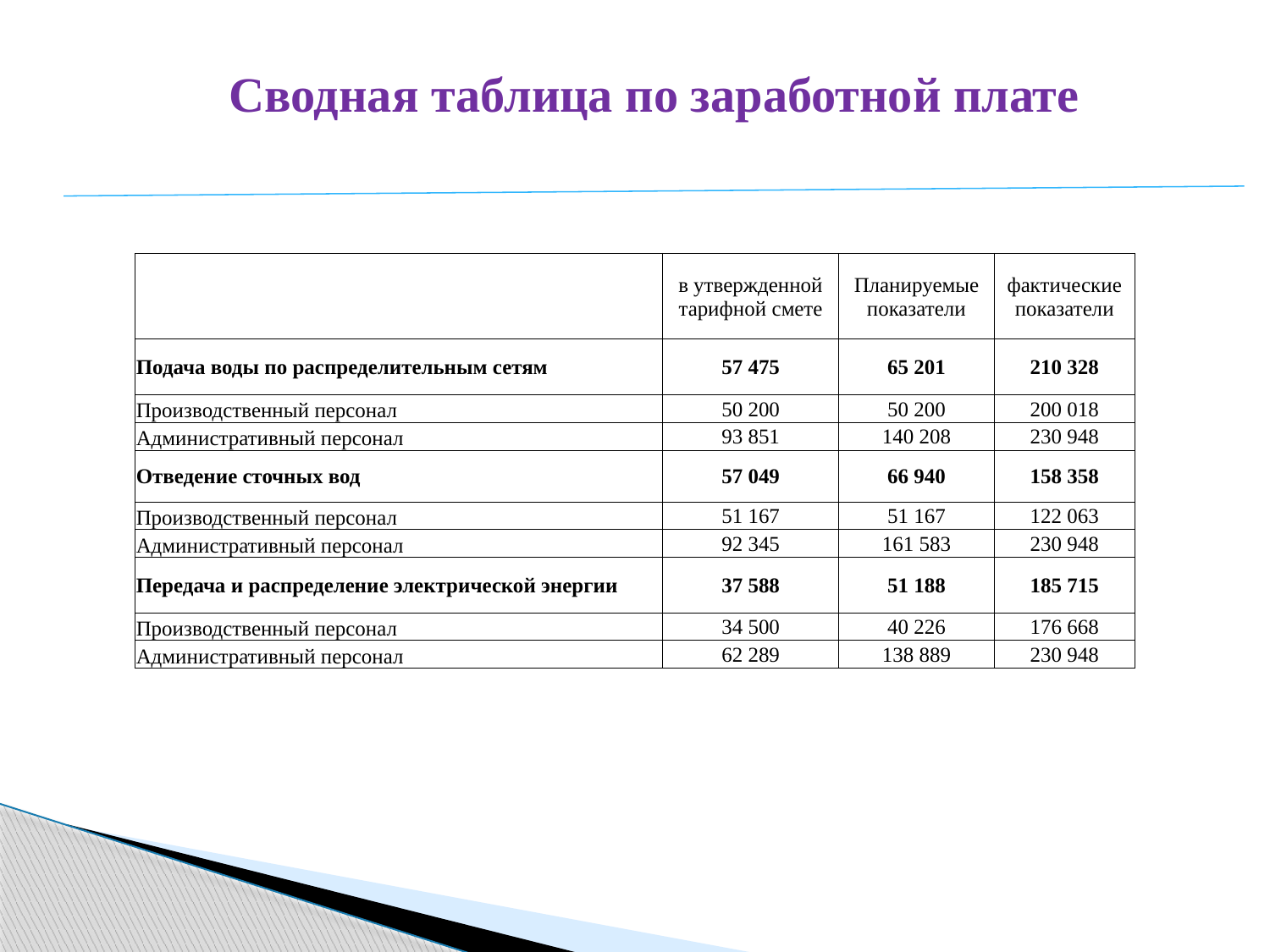

Сводная таблица по заработной плате
|  | в утвержденной тарифной смете | Планируемые показатели | фактические показатели |
| --- | --- | --- | --- |
| Подача воды по распределительным сетям | 57 475 | 65 201 | 210 328 |
| Производственный персонал | 50 200 | 50 200 | 200 018 |
| Административный персонал | 93 851 | 140 208 | 230 948 |
| Отведение сточных вод | 57 049 | 66 940 | 158 358 |
| Производственный персонал | 51 167 | 51 167 | 122 063 |
| Административный персонал | 92 345 | 161 583 | 230 948 |
| Передача и распределение электрической энергии | 37 588 | 51 188 | 185 715 |
| Производственный персонал | 34 500 | 40 226 | 176 668 |
| Административный персонал | 62 289 | 138 889 | 230 948 |